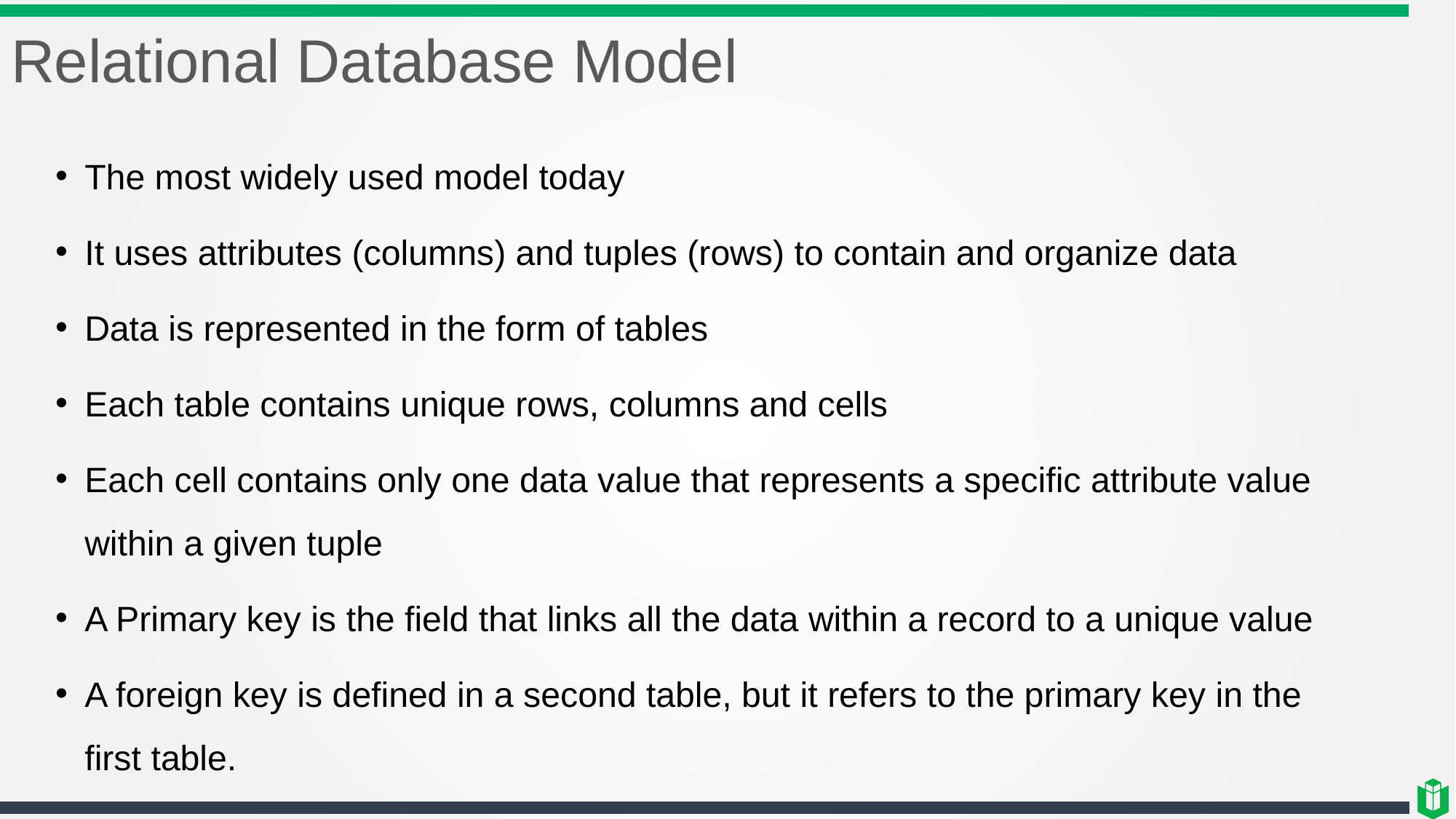

# Relational Database Model

The most widely used model today
It uses attributes (columns) and tuples (rows) to contain and organize data
Data is represented in the form of tables
Each table contains unique rows, columns and cells
Each cell contains only one data value that represents a specific attribute value within a given tuple
A Primary key is the field that links all the data within a record to a unique value
A foreign key is defined in a second table, but it refers to the primary key in the first table.